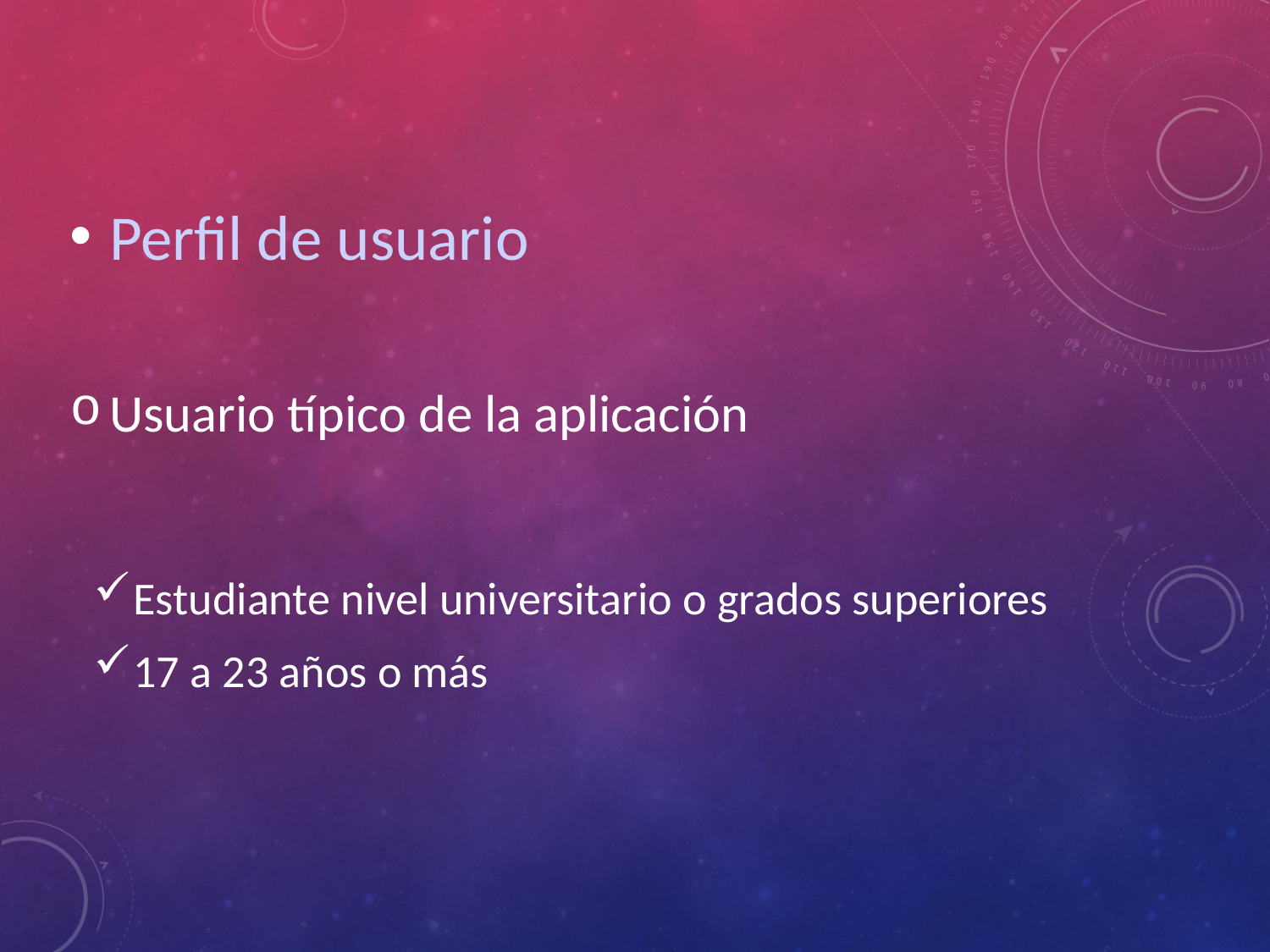

Perfil de usuario

Usuario típico de la aplicación

Estudiante nivel universitario o grados superiores
17 a 23 años o más